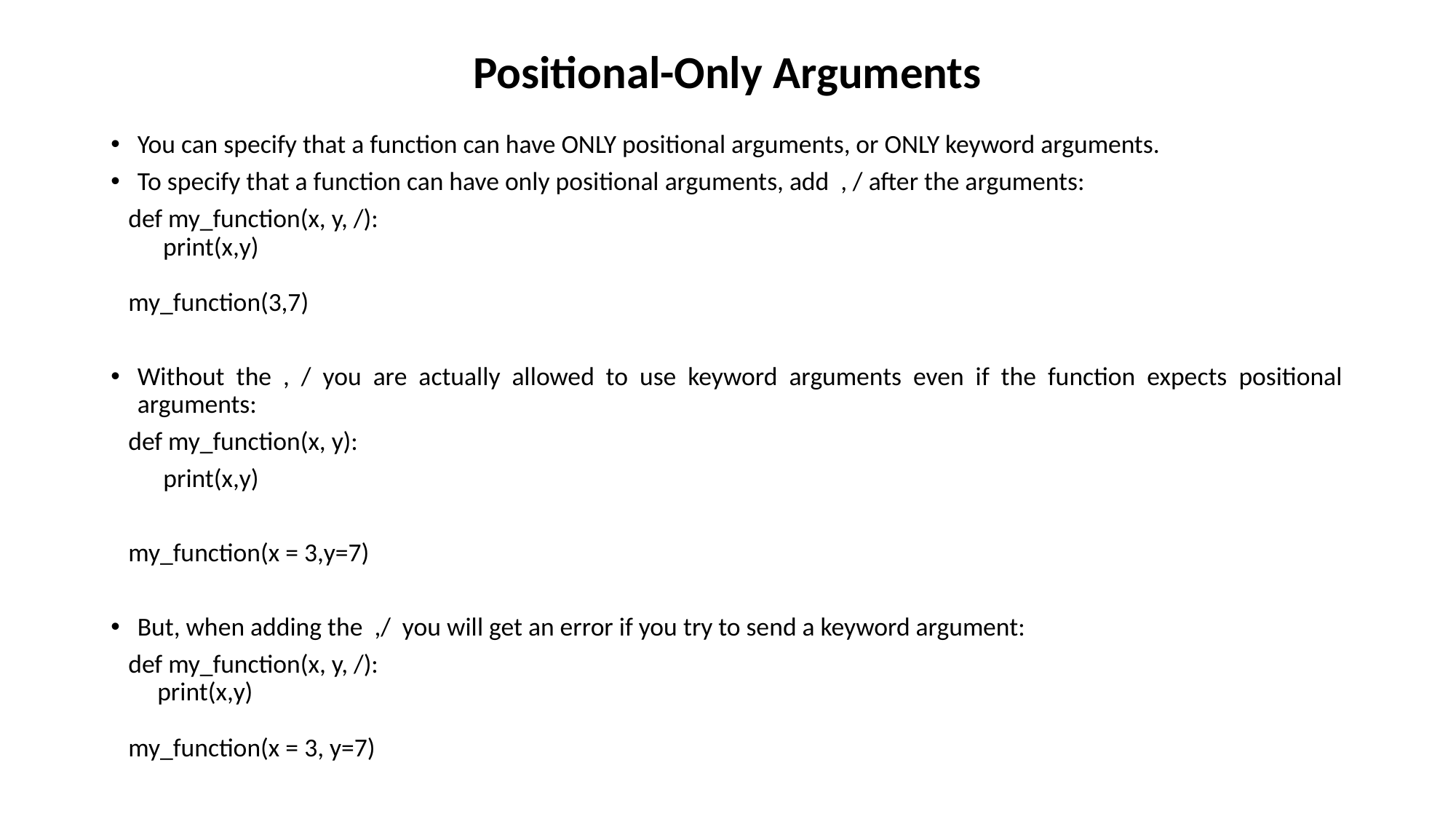

# Positional-Only Arguments
You can specify that a function can have ONLY positional arguments, or ONLY keyword arguments.
To specify that a function can have only positional arguments, add  , / after the arguments:
   def my_function(x, y, /):
         print(x,y)
   my_function(3,7)

Without the , / you are actually allowed to use keyword arguments even if the function expects positional arguments:
   def my_function(x, y):
         print(x,y)

   my_function(x = 3,y=7)

But, when adding the  ,/  you will get an error if you try to send a keyword argument:
   def my_function(x, y, /):
        print(x,y)
   my_function(x = 3, y=7)